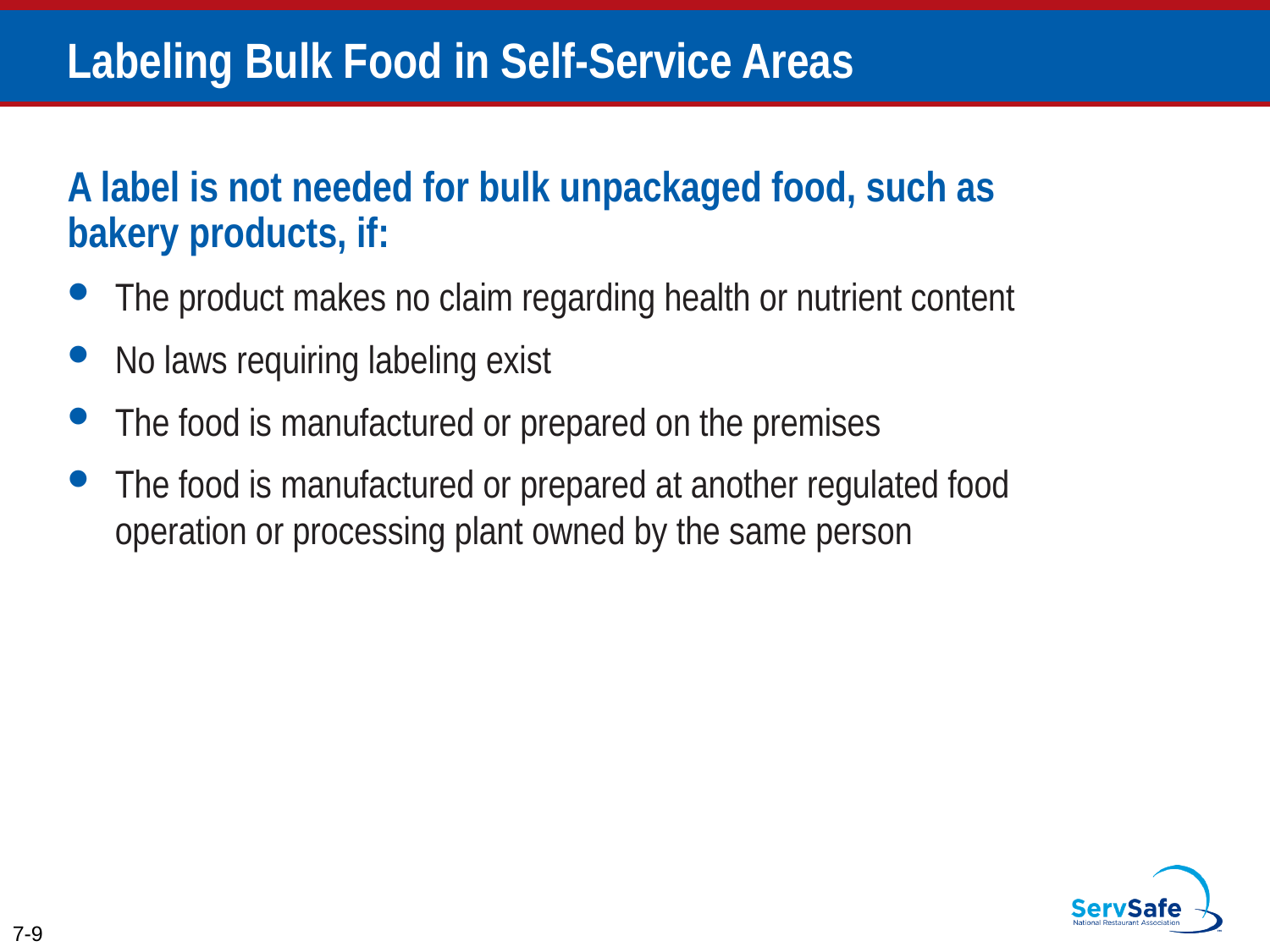

# Labeling Bulk Food in Self-Service Areas
A label is not needed for bulk unpackaged food, such as bakery products, if:
The product makes no claim regarding health or nutrient content
No laws requiring labeling exist
The food is manufactured or prepared on the premises
The food is manufactured or prepared at another regulated food operation or processing plant owned by the same person
7-9